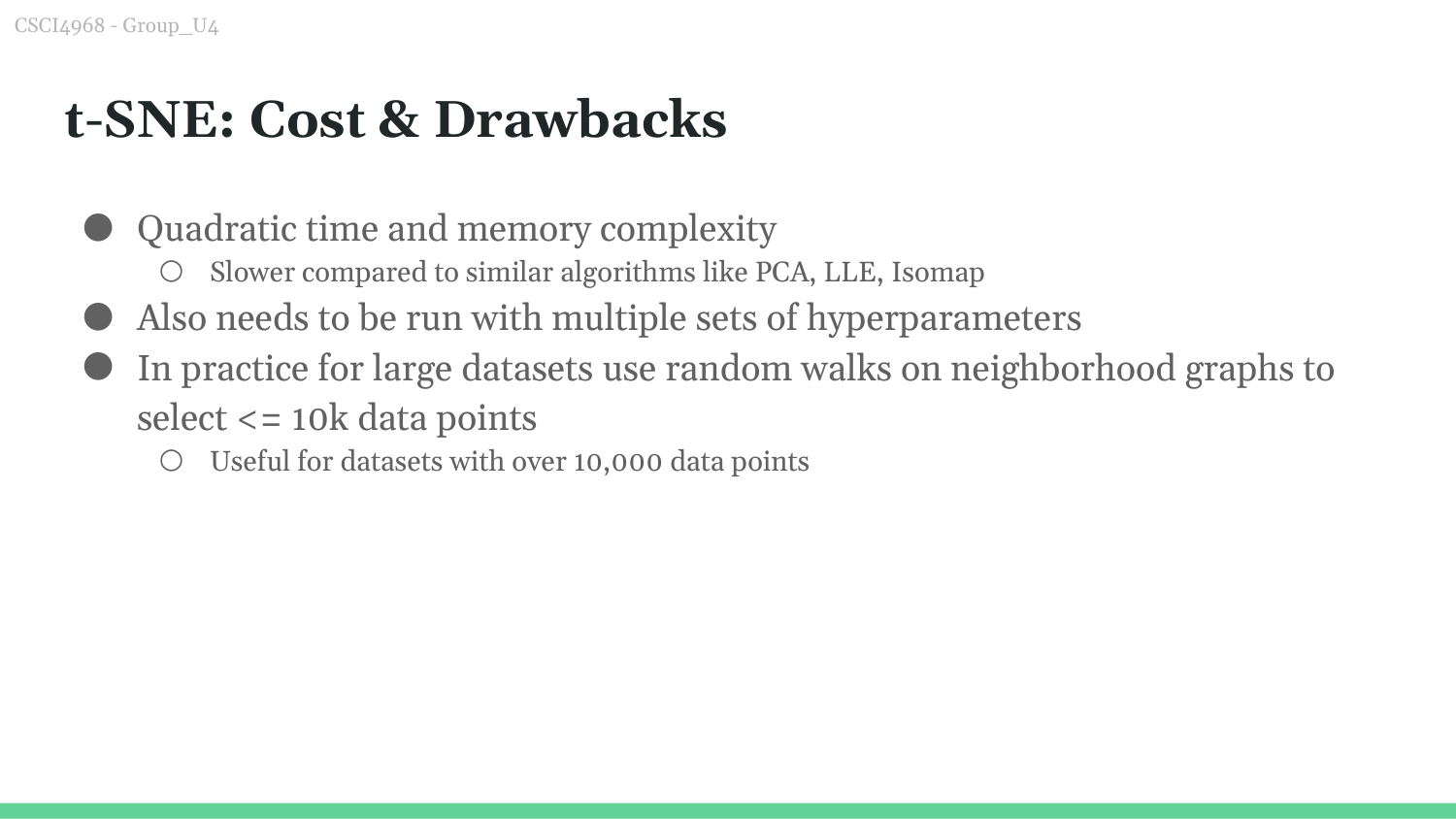

# t-SNE: Cost & Drawbacks
Quadratic time and memory complexity
Slower compared to similar algorithms like PCA, LLE, Isomap
Also needs to be run with multiple sets of hyperparameters
In practice for large datasets use random walks on neighborhood graphs to select <= 10k data points
Useful for datasets with over 10,000 data points